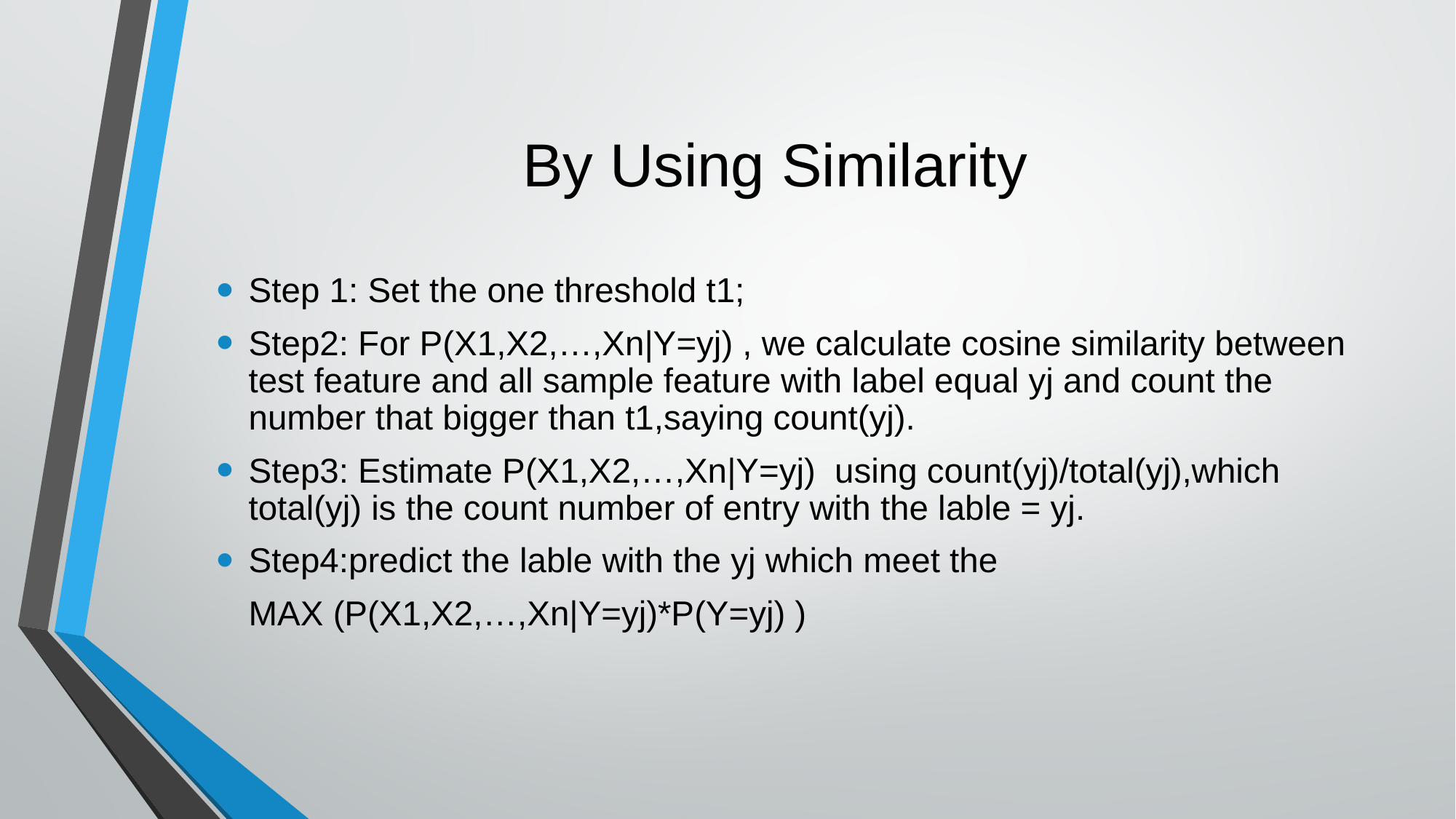

# By Using Similarity
Step 1: Set the one threshold t1;
Step2: For P(X1,X2,…,Xn|Y=yj) , we calculate cosine similarity between test feature and all sample feature with label equal yj and count the number that bigger than t1,saying count(yj).
Step3: Estimate P(X1,X2,…,Xn|Y=yj)  using count(yj)/total(yj),which total(yj) is the count number of entry with the lable = yj.
Step4:predict the lable with the yj which meet the
			MAX (P(X1,X2,…,Xn|Y=yj)*P(Y=yj) )